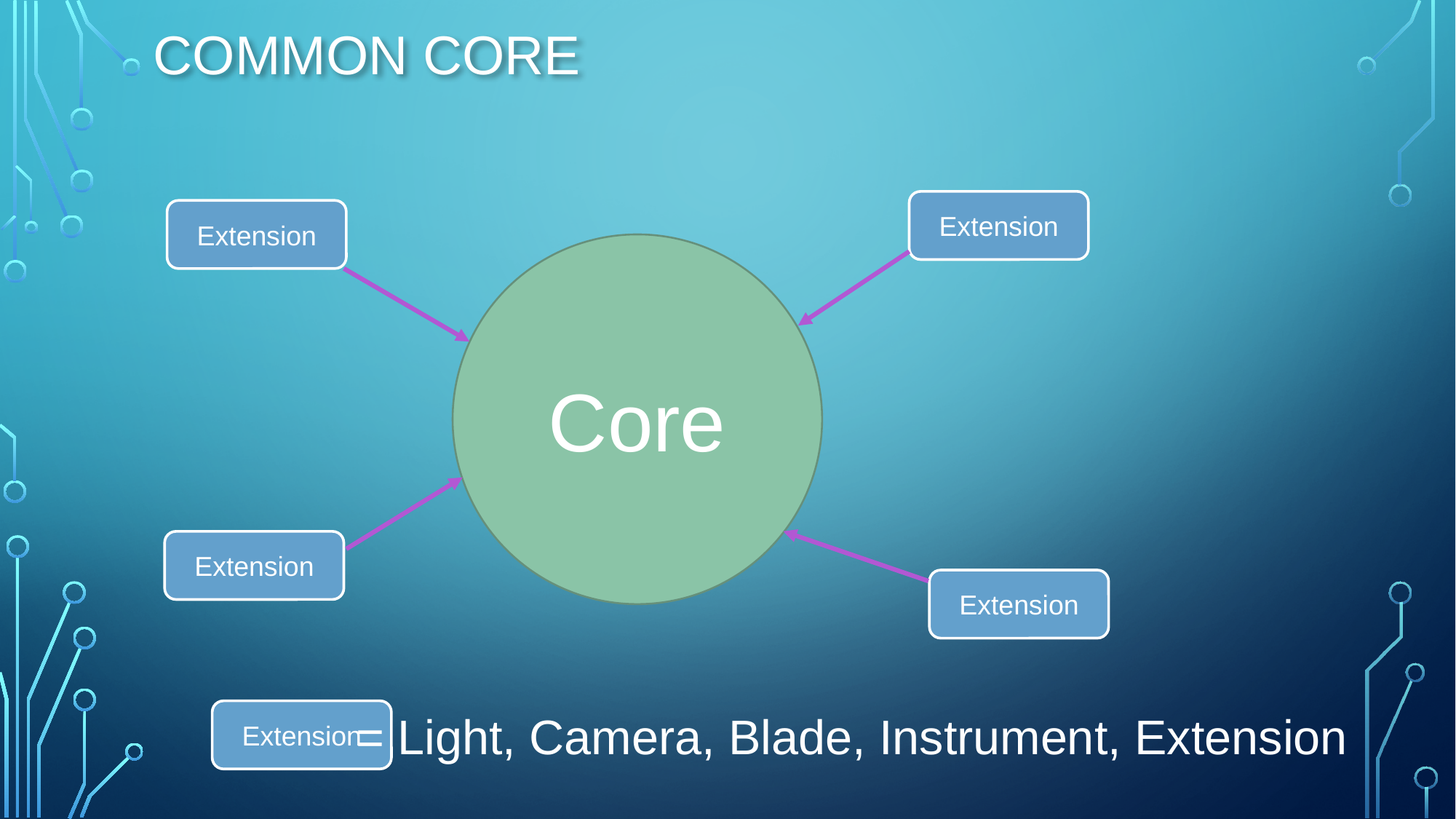

# Common Core
Extension
Extension
Core
Extension
Extension
= Light, Camera, Blade, Instrument, Extension
Extension